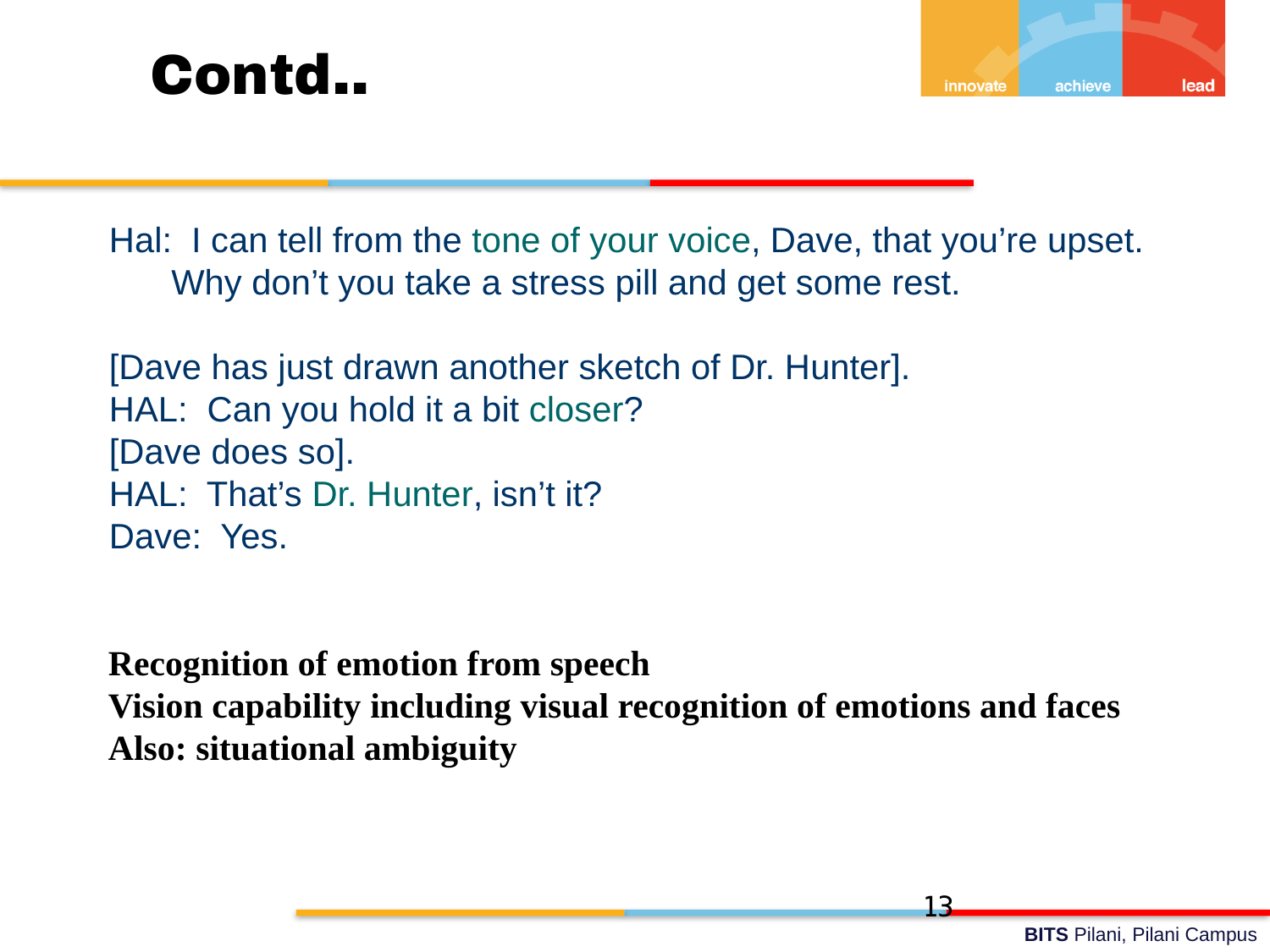

Contd..
Hal:  I can tell from the tone of your voice, Dave, that you’re upset.
	Why don’t you take a stress pill and get some rest.

[Dave has just drawn another sketch of Dr. Hunter].
HAL:  Can you hold it a bit closer?
[Dave does so].
HAL:  That’s Dr. Hunter, isn’t it?
Dave:  Yes.
Recognition of emotion from speech
Vision capability including visual recognition of emotions and faces
Also: situational ambiguity
13